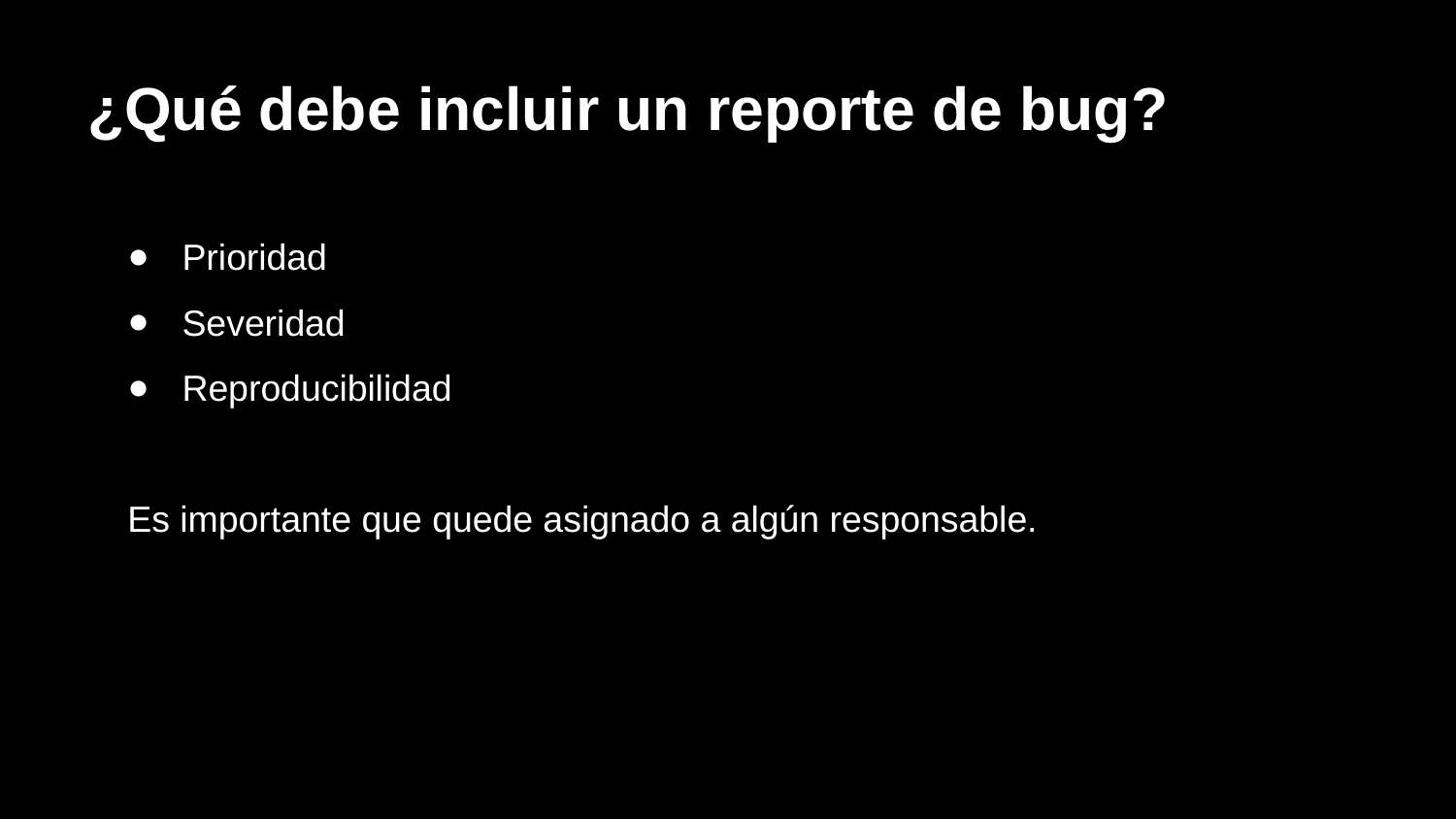

¿Qué debe incluir un reporte de bug?
Prioridad
Severidad
Reproducibilidad

Es importante que quede asignado a algún responsable.